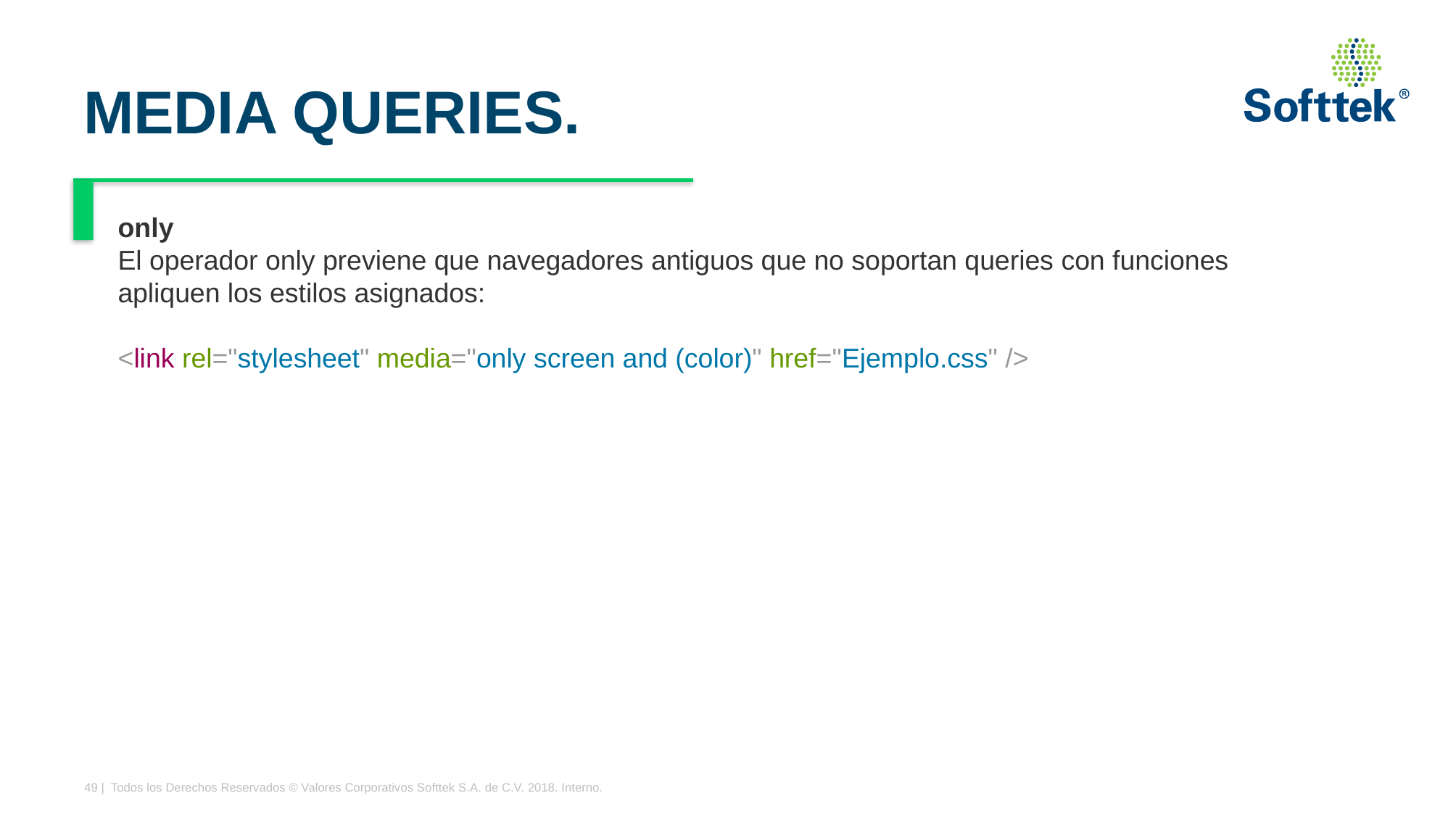

# MEDIA QUERIES.

only
El operador only previene que navegadores antiguos que no soportan queries con funciones
apliquen los estilos asignados:

<link rel="stylesheet" media="only screen and (color)" href="Ejemplo.css" />